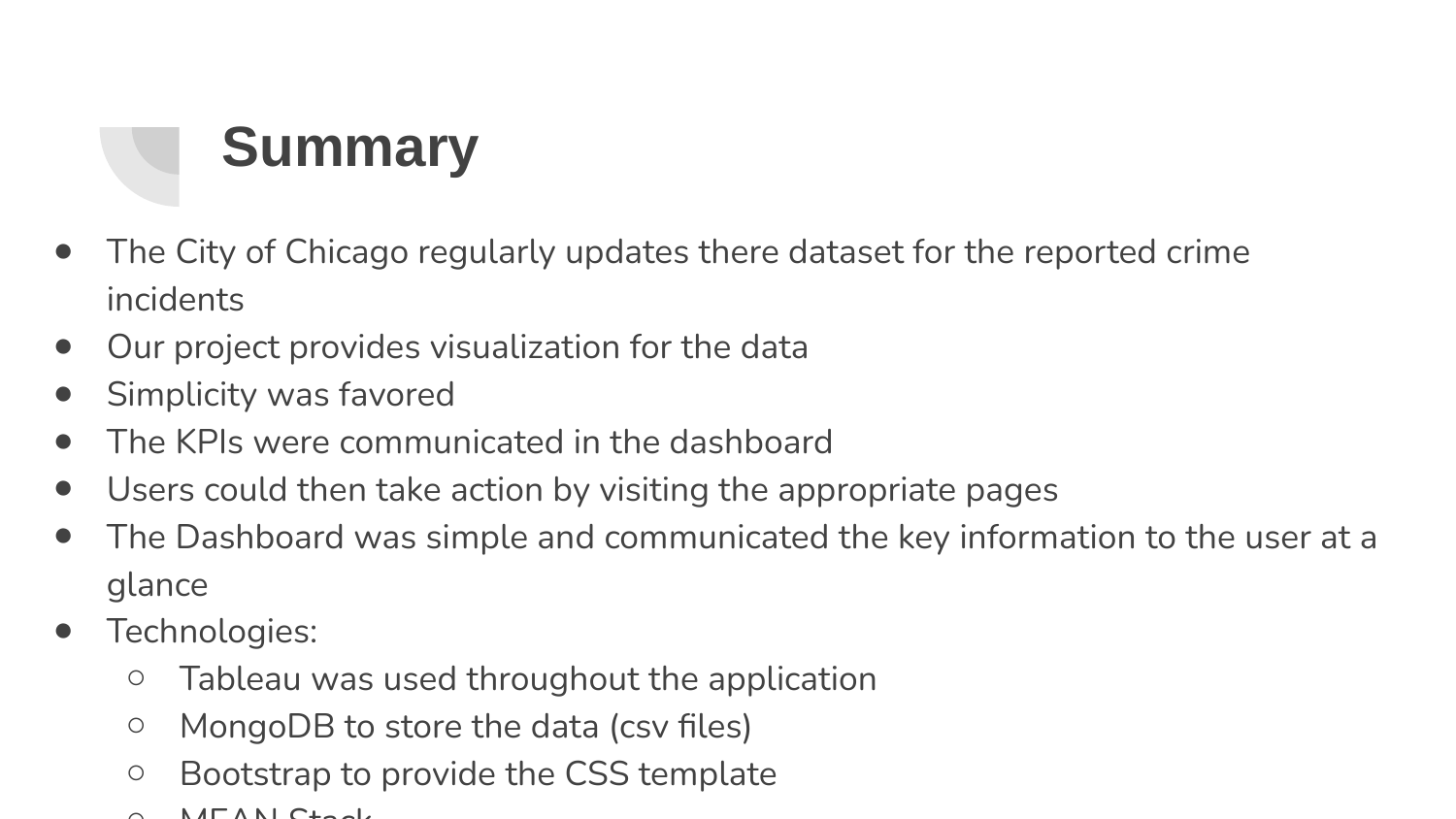

# Summary
The City of Chicago regularly updates there dataset for the reported crime incidents
Our project provides visualization for the data
Simplicity was favored
The KPIs were communicated in the dashboard
Users could then take action by visiting the appropriate pages
The Dashboard was simple and communicated the key information to the user at a glance
Technologies:
Tableau was used throughout the application
MongoDB to store the data (csv files)
Bootstrap to provide the CSS template
MEAN Stack